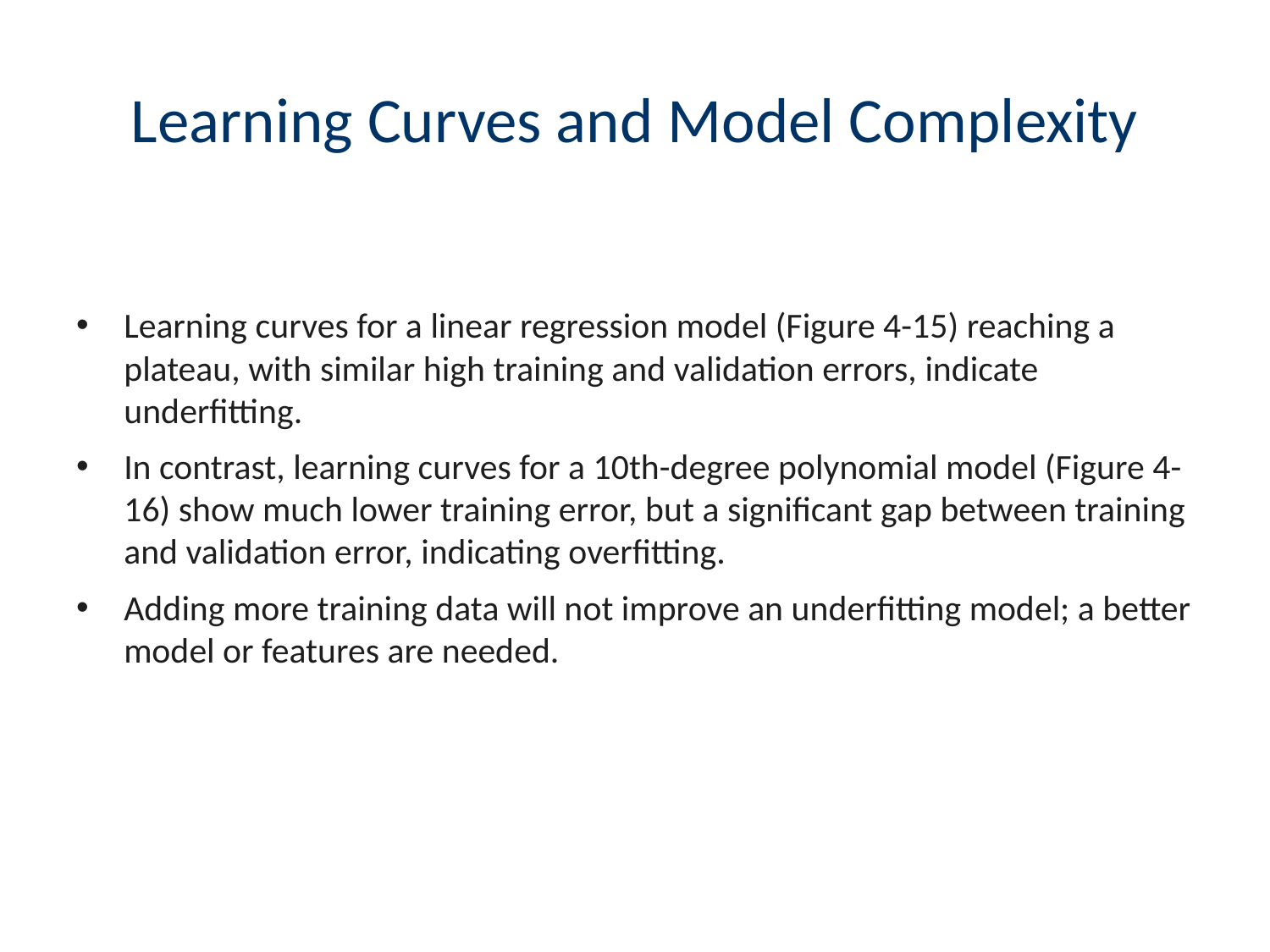

# Learning Curves and Model Complexity

Learning curves for a linear regression model (Figure 4-15) reaching a plateau, with similar high training and validation errors, indicate underfitting.
In contrast, learning curves for a 10th-degree polynomial model (Figure 4-16) show much lower training error, but a significant gap between training and validation error, indicating overfitting.
Adding more training data will not improve an underfitting model; a better model or features are needed.